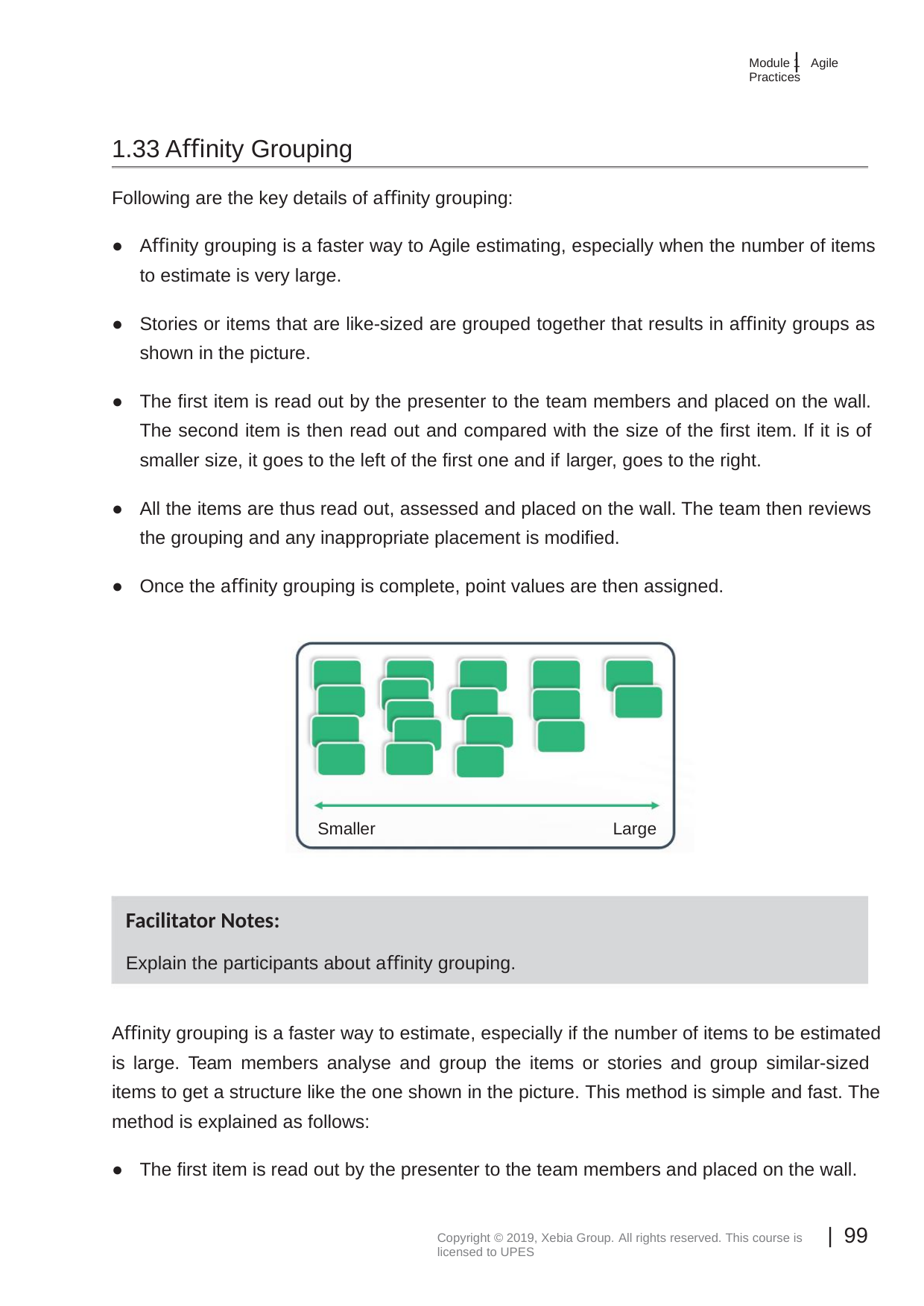

|
Module 1 Agile Practices
1.33 Aﬃnity Grouping

Following are the key details of aﬃnity grouping:
● Aﬃnity grouping is a faster way to Agile estimating, especially when the number of items
to estimate is very large.
● Stories or items that are like-sized are grouped together that results in aﬃnity groups as
shown in the picture.
● The ﬁrst item is read out by the presenter to the team members and placed on the wall.
The second item is then read out and compared with the size of the ﬁrst item. If it is of
smaller size, it goes to the left of the ﬁrst one and if larger, goes to the right.
● All the items are thus read out, assessed and placed on the wall. The team then reviews
the grouping and any inappropriate placement is modiﬁed.

● Once the aﬃnity grouping is complete, point values are then assigned.
Smaller
Large
Facilitator Notes:
Explain the participants about aﬃnity grouping.
Aﬃnity grouping is a faster way to estimate, especially if the number of items to be estimated
is large. Team members analyse and group the items or stories and group similar-sized
items to get a structure like the one shown in the picture. This method is simple and fast. The
method is explained as follows:
● The ﬁrst item is read out by the presenter to the team members and placed on the wall.
| 99
Copyright © 2019, Xebia Group. All rights reserved. This course is licensed to UPES